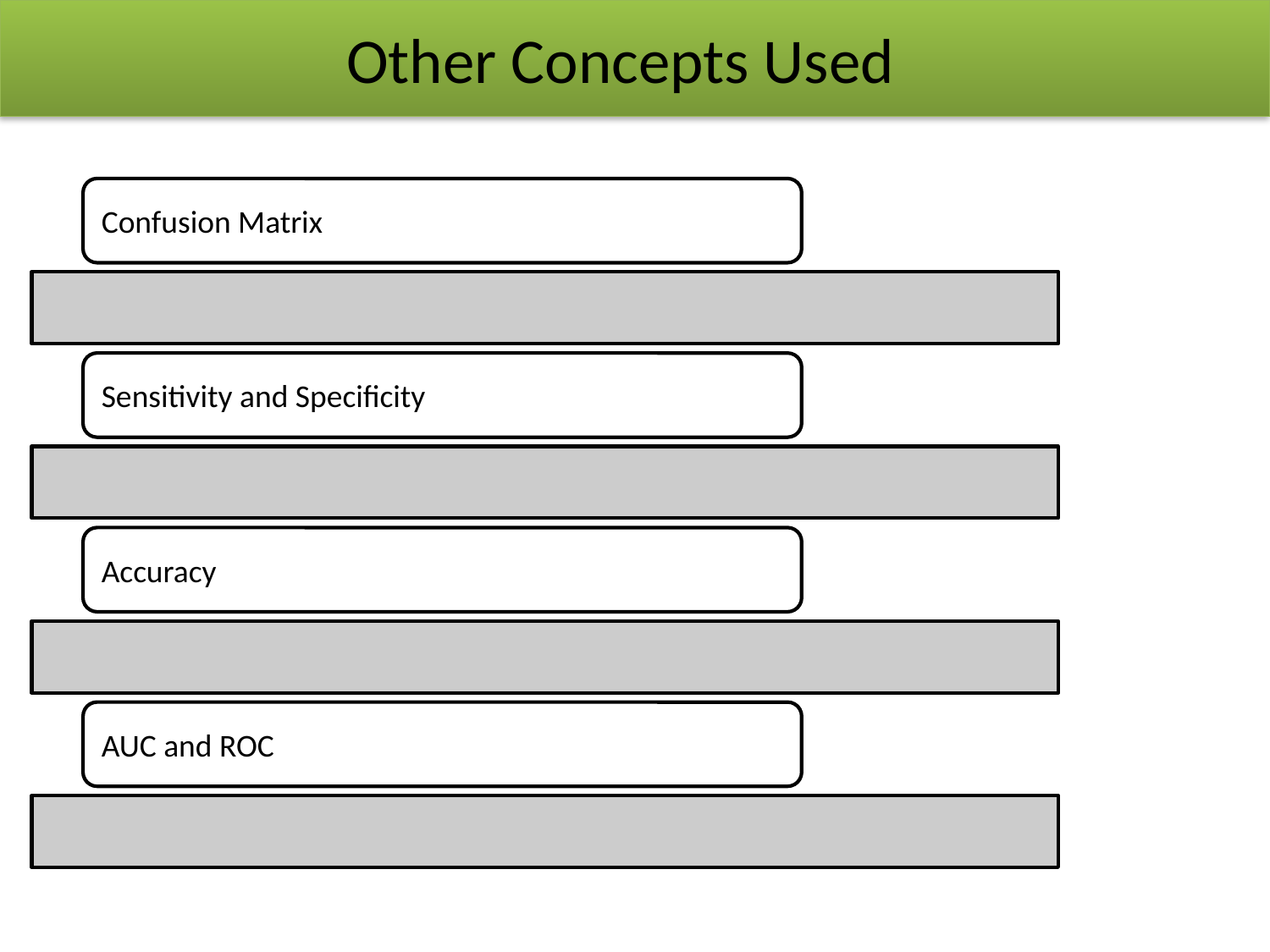

Other Concepts Used
Confusion Matrix
Sensitivity and Specificity
Accuracy
AUC and ROC